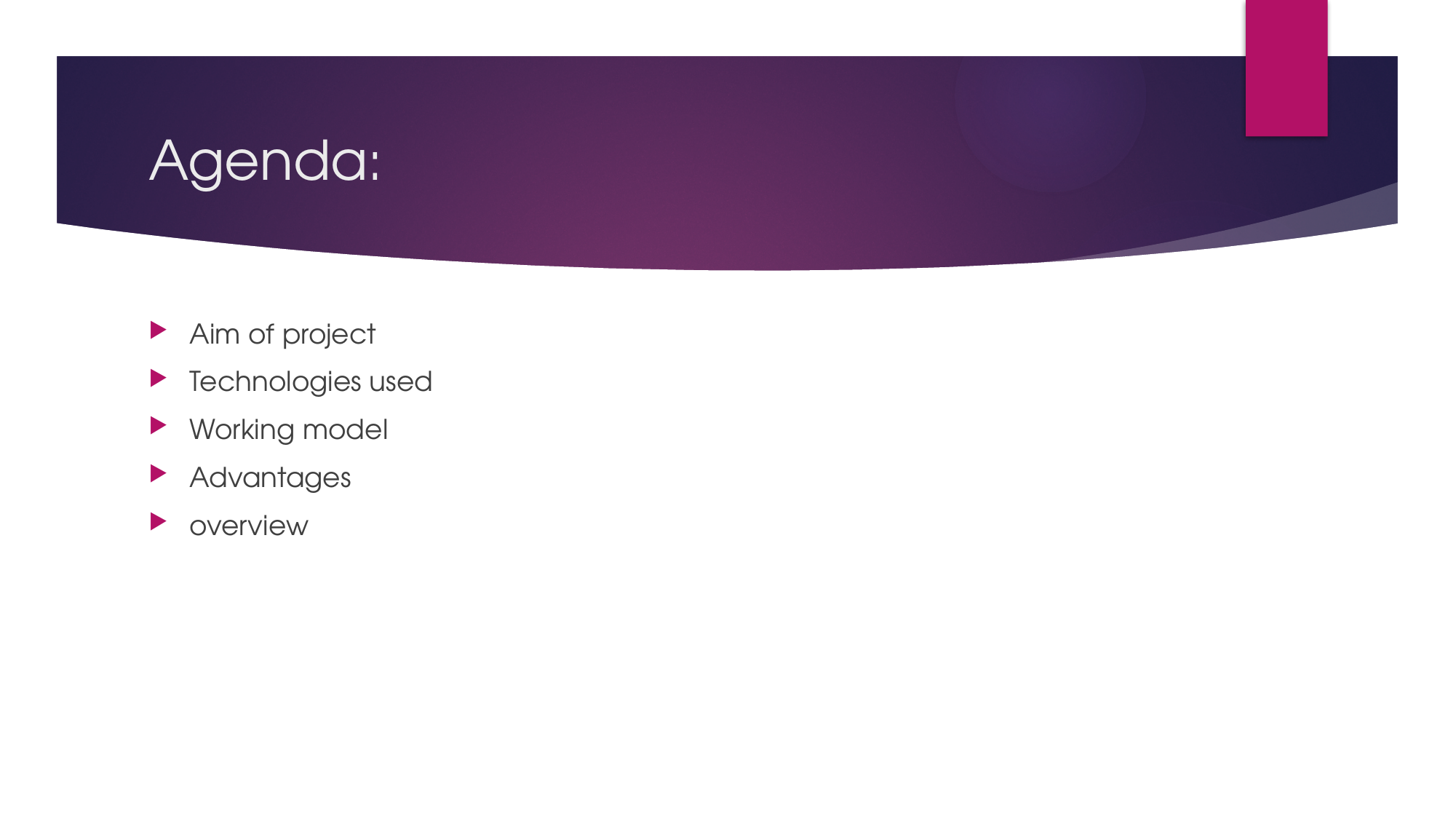

# Agenda:
Aim of project
Technologies used
Working model
Advantages
overview